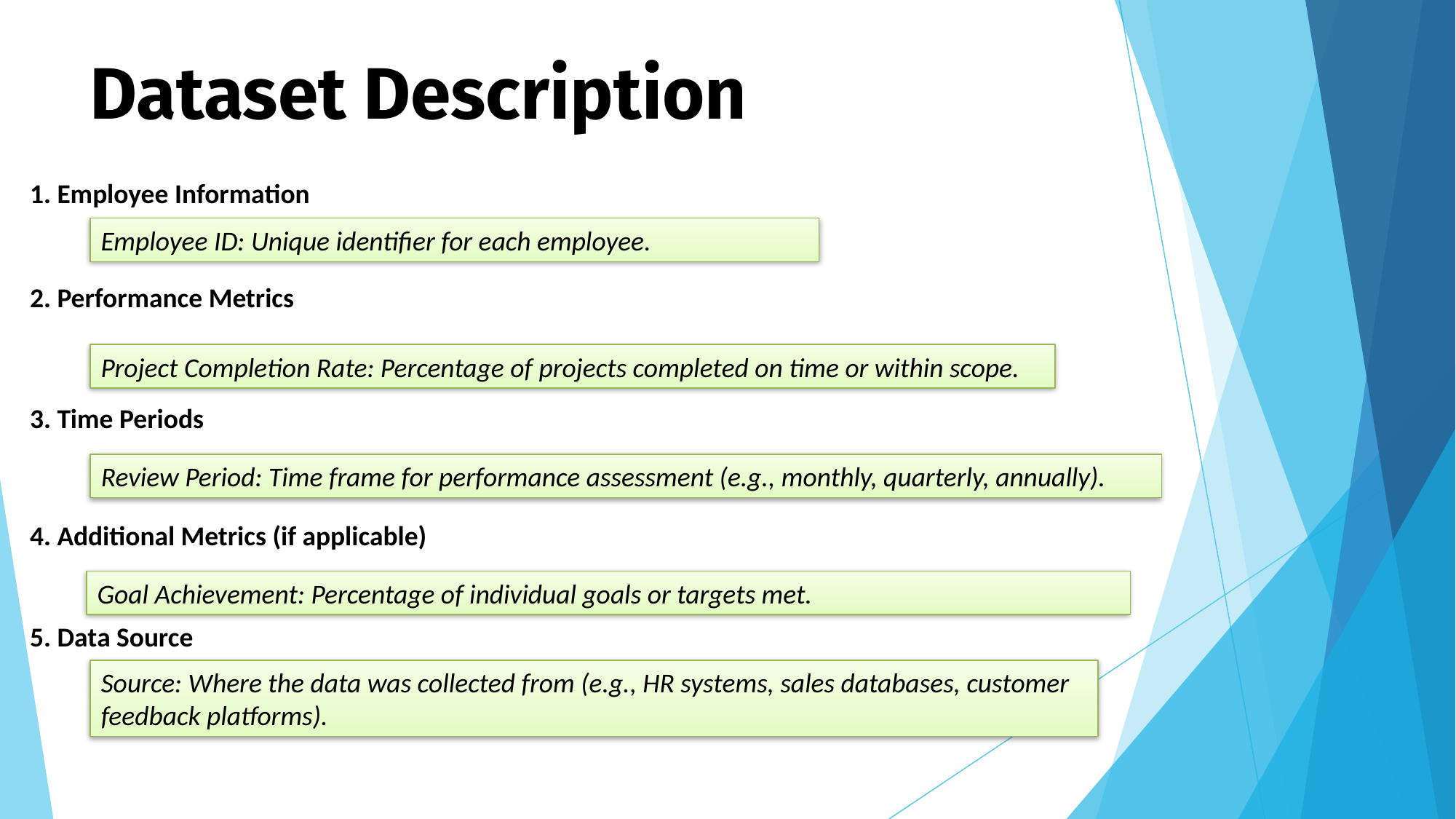

# Dataset Description
1. Employee Information
Employee ID: Unique identifier for each employee.
2. Performance Metrics
Project Completion Rate: Percentage of projects completed on time or within scope.
3. Time Periods
Review Period: Time frame for performance assessment (e.g., monthly, quarterly, annually).
4. Additional Metrics (if applicable)
Goal Achievement: Percentage of individual goals or targets met.
5. Data Source
Source: Where the data was collected from (e.g., HR systems, sales databases, customer feedback platforms).